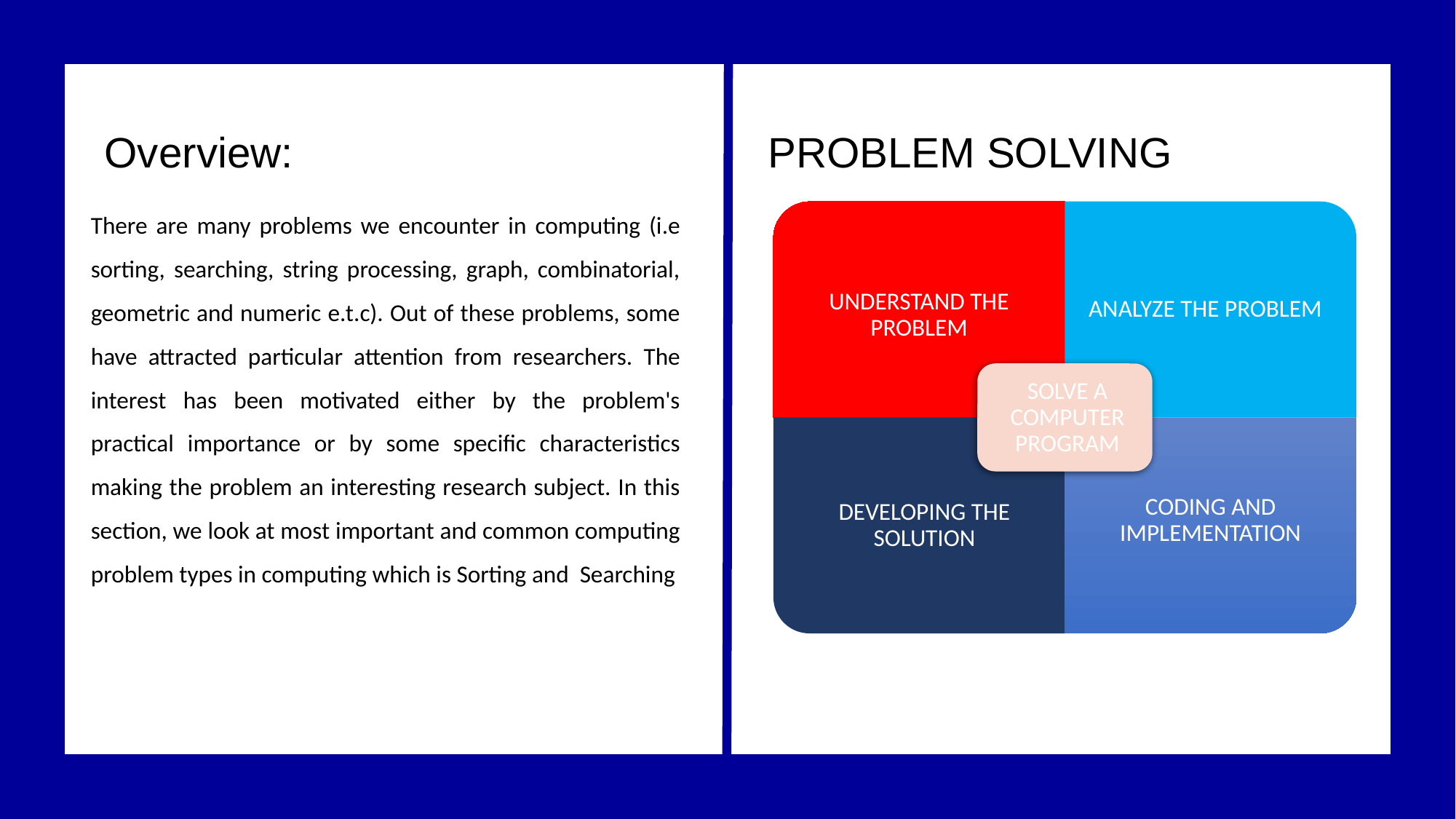

Overview:
PROBLEM SOLVING
There are many problems we encounter in computing (i.e sorting, searching, string processing, graph, combinatorial, geometric and numeric e.t.c). Out of these problems, some have attracted particular attention from researchers. The interest has been motivated either by the problem's practical importance or by some specific characteristics making the problem an interesting research subject. In this section, we look at most important and common computing problem types in computing which is Sorting and  Searching

UNDERSTAND THE PROBLEM
ANALYZE THE PROBLEM
DEVELOPING THE SOLUTION
CODING AND IMPLEMENTATION
SOLVE A COMPUTER PROGRAM